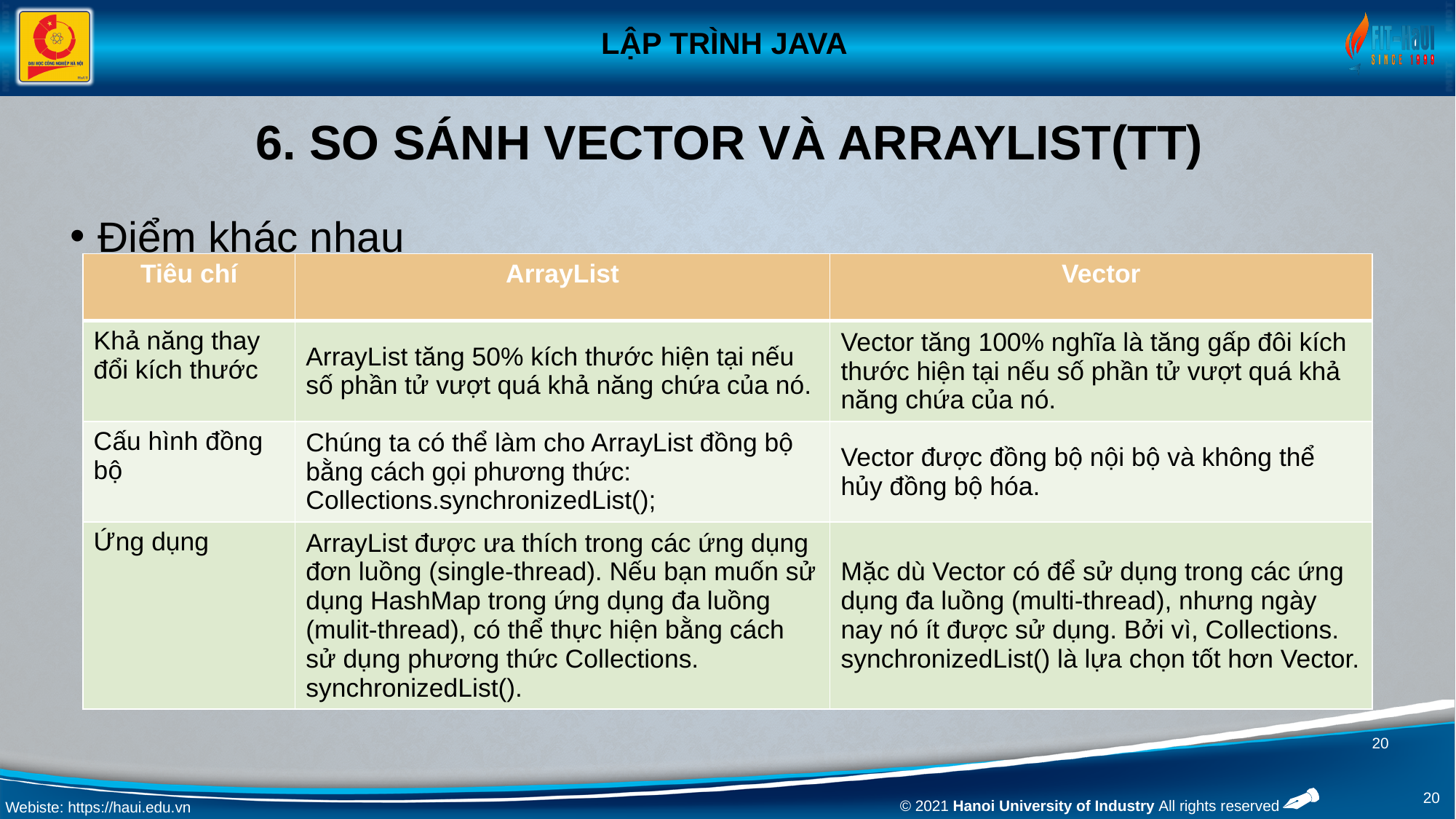

# 6. So sánh Vector và ArrayList(tt)
Điểm khác nhau
| Tiêu chí | ArrayList | Vector |
| --- | --- | --- |
| Khả năng thay đổi kích thước | ArrayList tăng 50% kích thước hiện tại nếu số phần tử vượt quá khả năng chứa của nó. | Vector tăng 100% nghĩa là tăng gấp đôi kích thước hiện tại nếu số phần tử vượt quá khả năng chứa của nó. |
| Cấu hình đồng bộ | Chúng ta có thể làm cho ArrayList đồng bộ bằng cách gọi phương thức: Collections.synchronizedList(); | Vector được đồng bộ nội bộ và không thể hủy đồng bộ hóa. |
| Ứng dụng | ArrayList được ưa thích trong các ứng dụng đơn luồng (single-thread). Nếu bạn muốn sử dụng HashMap trong ứng dụng đa luồng (mulit-thread), có thể thực hiện bằng cách sử dụng phương thức Collections. synchronizedList(). | Mặc dù Vector có để sử dụng trong các ứng dụng đa luồng (multi-thread), nhưng ngày nay nó ít được sử dụng. Bởi vì, Collections. synchronizedList() là lựa chọn tốt hơn Vector. |

20